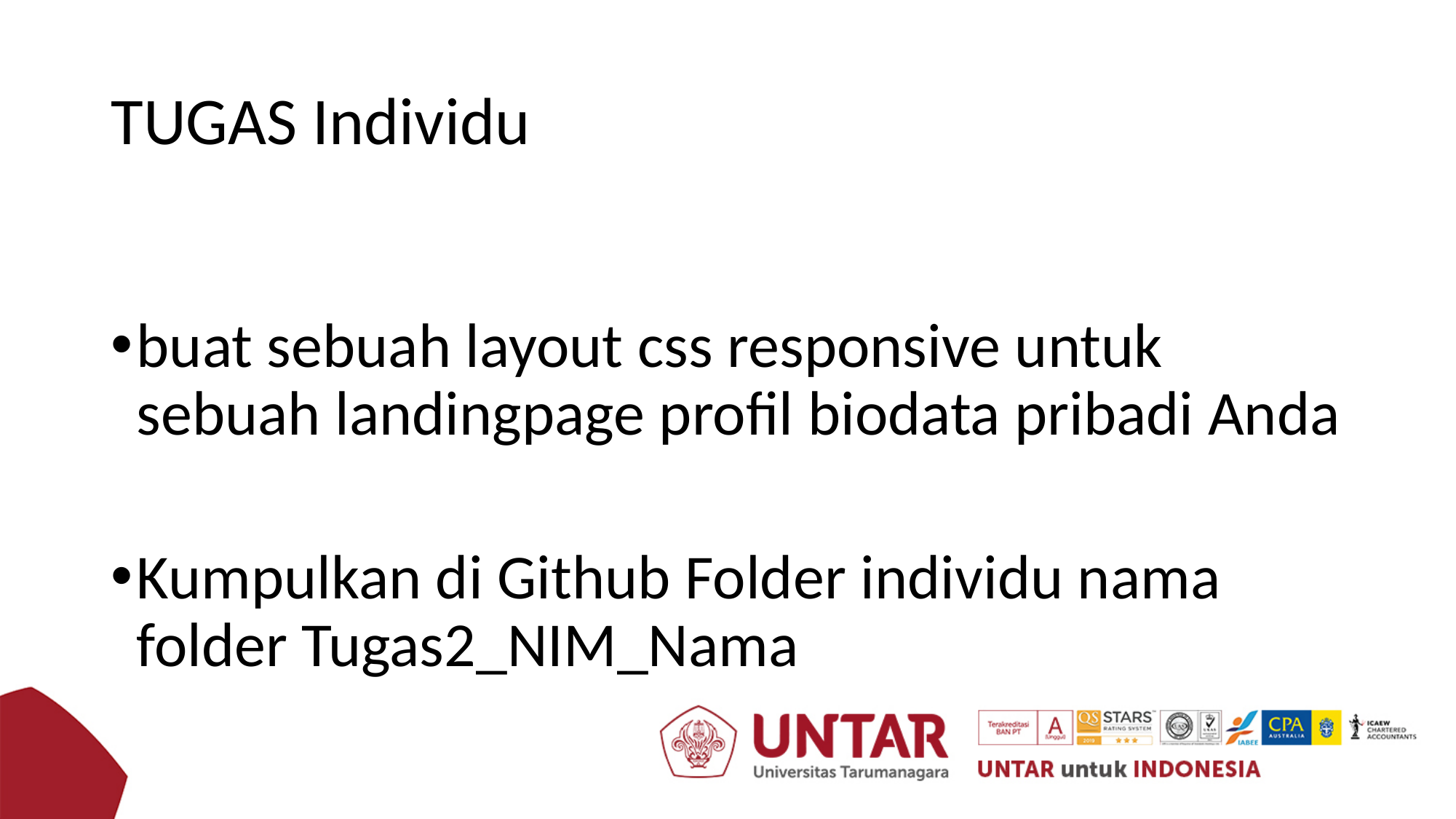

# TUGAS Individu

buat sebuah layout css responsive untuk sebuah landingpage profil biodata pribadi Anda

Kumpulkan di Github Folder individu nama folder Tugas2_NIM_Nama